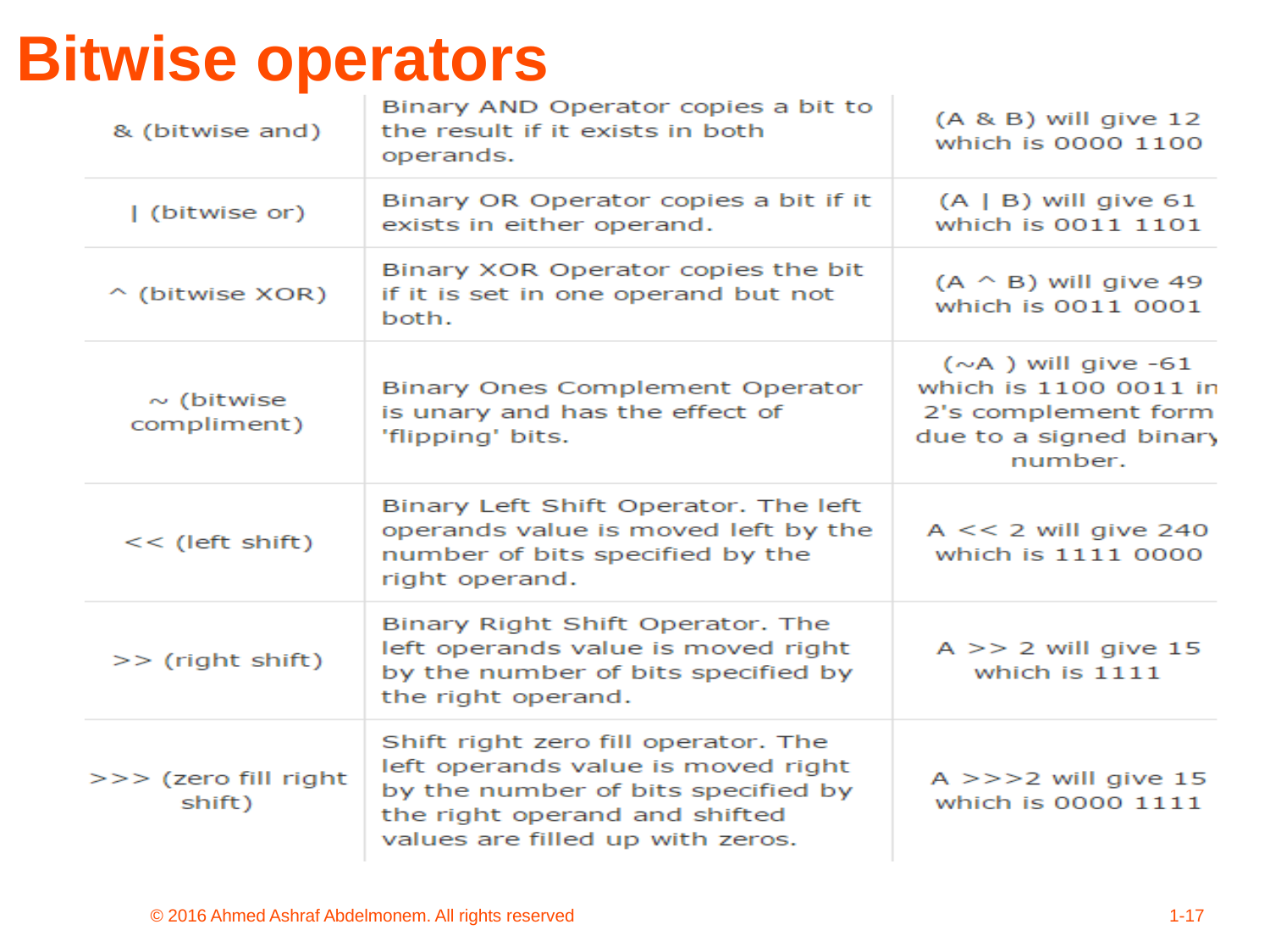

Bitwise
operators

© 2016 Ahmed Ashraf Abdelmonem. All rights reserved
1-17